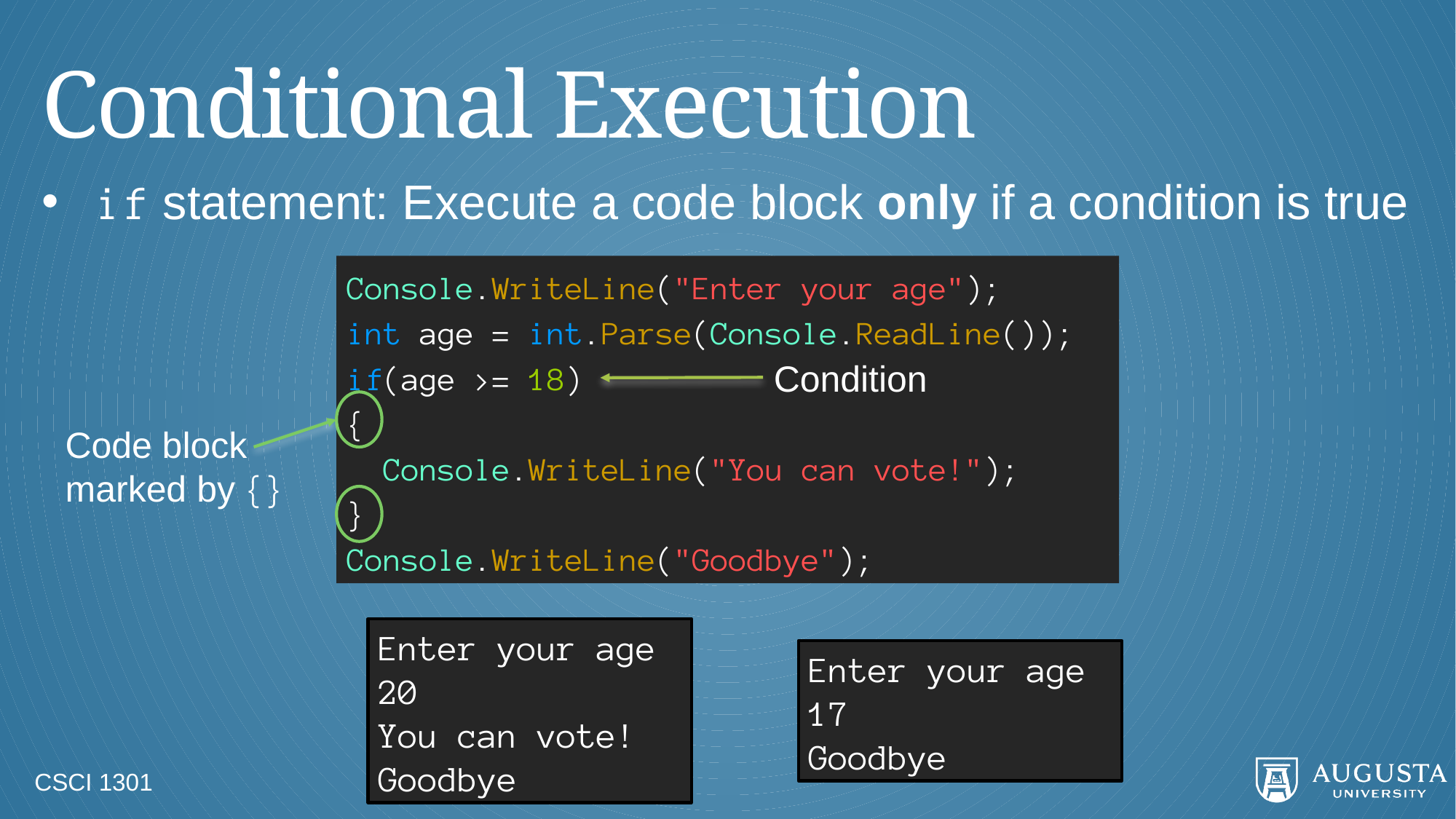

# Conditional Execution
if statement: Execute a code block only if a condition is true
Console.WriteLine("Enter your age");
int age = int.Parse(Console.ReadLine());
if(age >= 18)
{
  Console.WriteLine("You can vote!");
}
Console.WriteLine("Goodbye");
Condition

Code block marked by {}

Enter your age
20
You can vote!
Goodbye
Enter your age
17
Goodbye
CSCI 1301